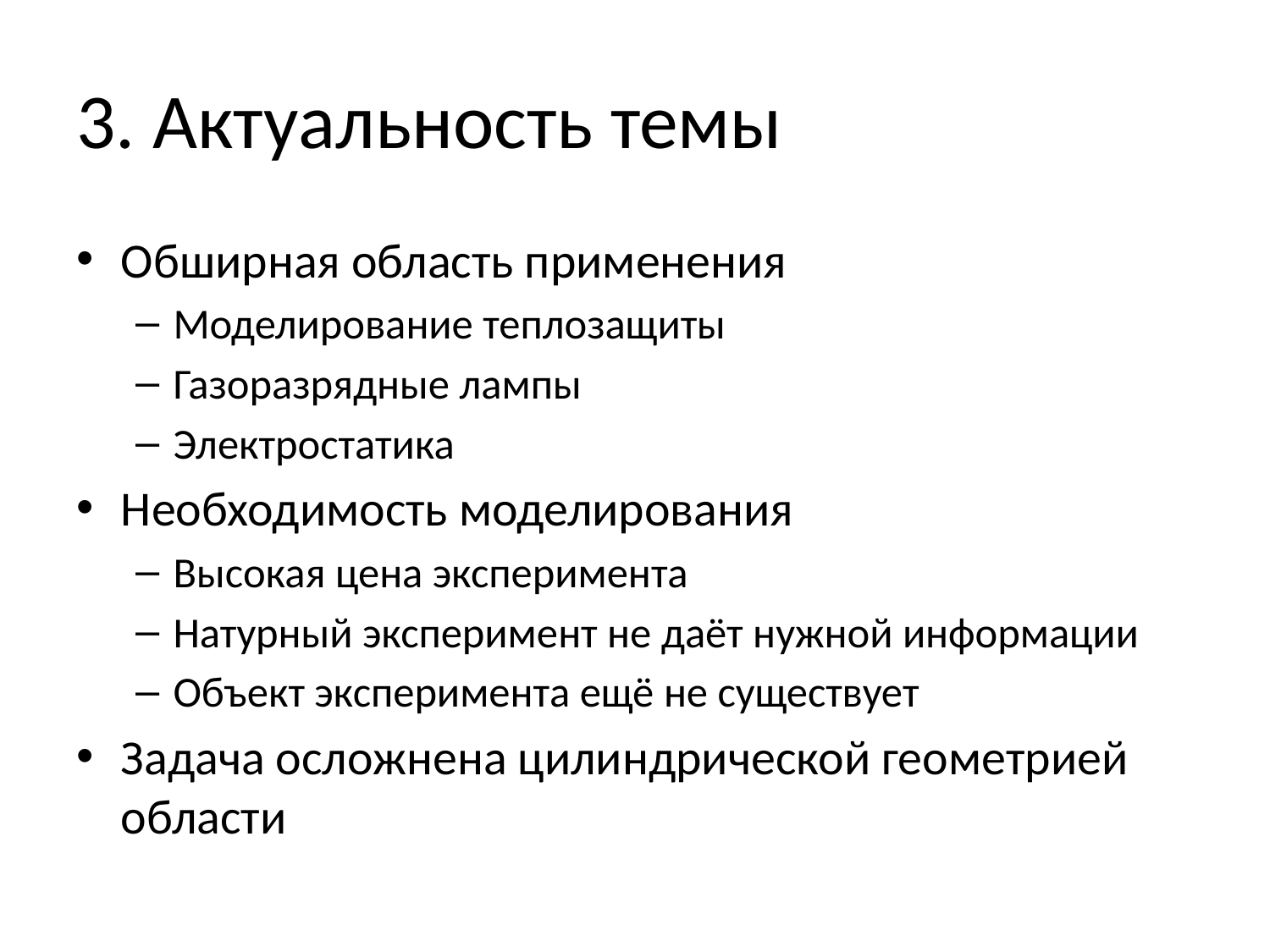

# 3. Актуальность темы
Обширная область применения
Моделирование теплозащиты
Газоразрядные лампы
Электростатика
Необходимость моделирования
Высокая цена эксперимента
Натурный эксперимент не даёт нужной информации
Объект эксперимента ещё не существует
Задача осложнена цилиндрической геометрией области